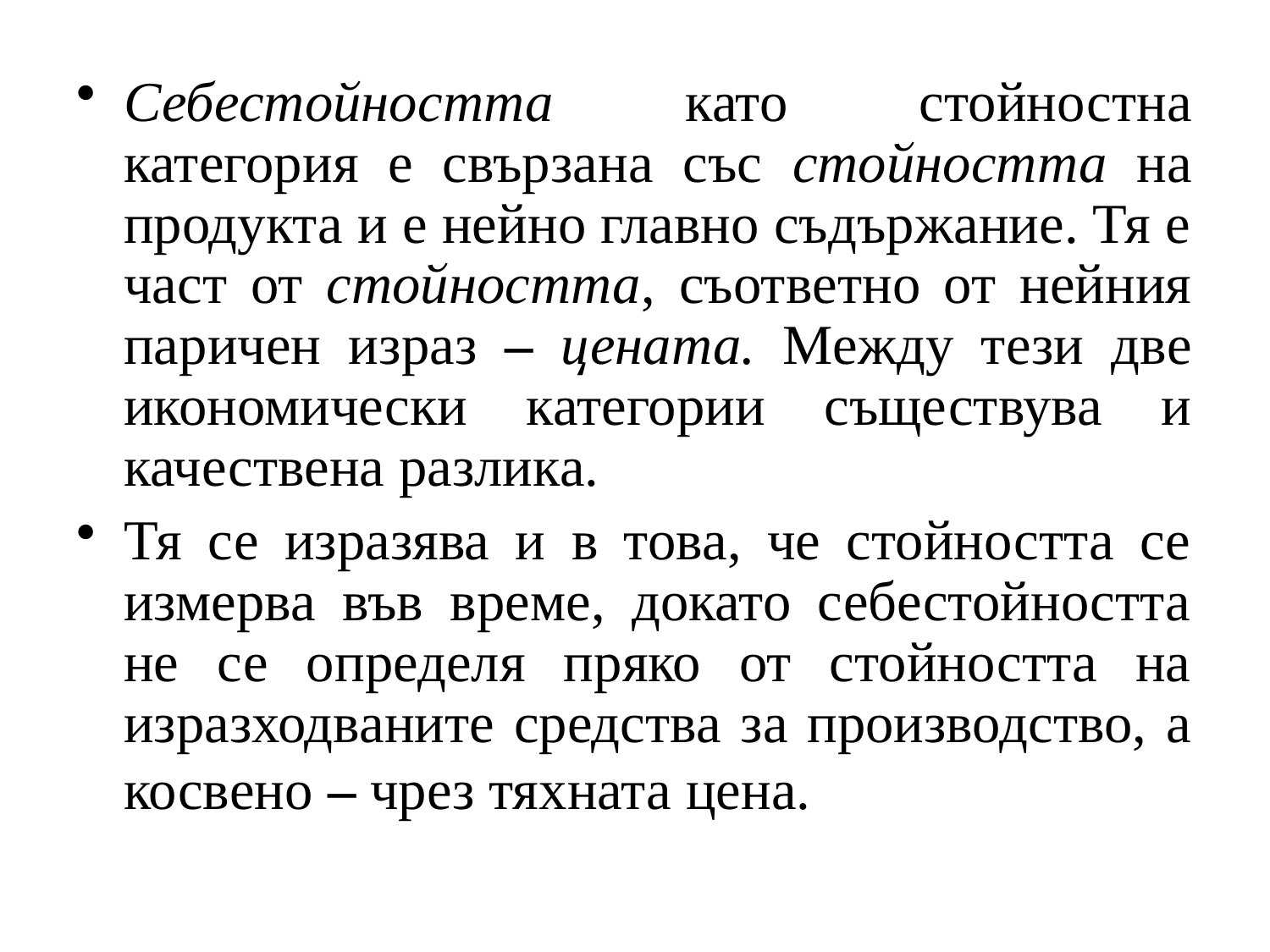

Себестойността като стойностна категория е свързана със стойността на продукта и е нейно главно съдържание. Тя е част от стойността, съответно от нейния паричен израз – цената. Между тези две икономически категории съществува и качествена разлика.
Тя се изразява и в това, че стойността се измерва във време, докато себестойността не се определя пряко от стойността на изразходваните средства за производство, а косвено – чрез тяхната цена.